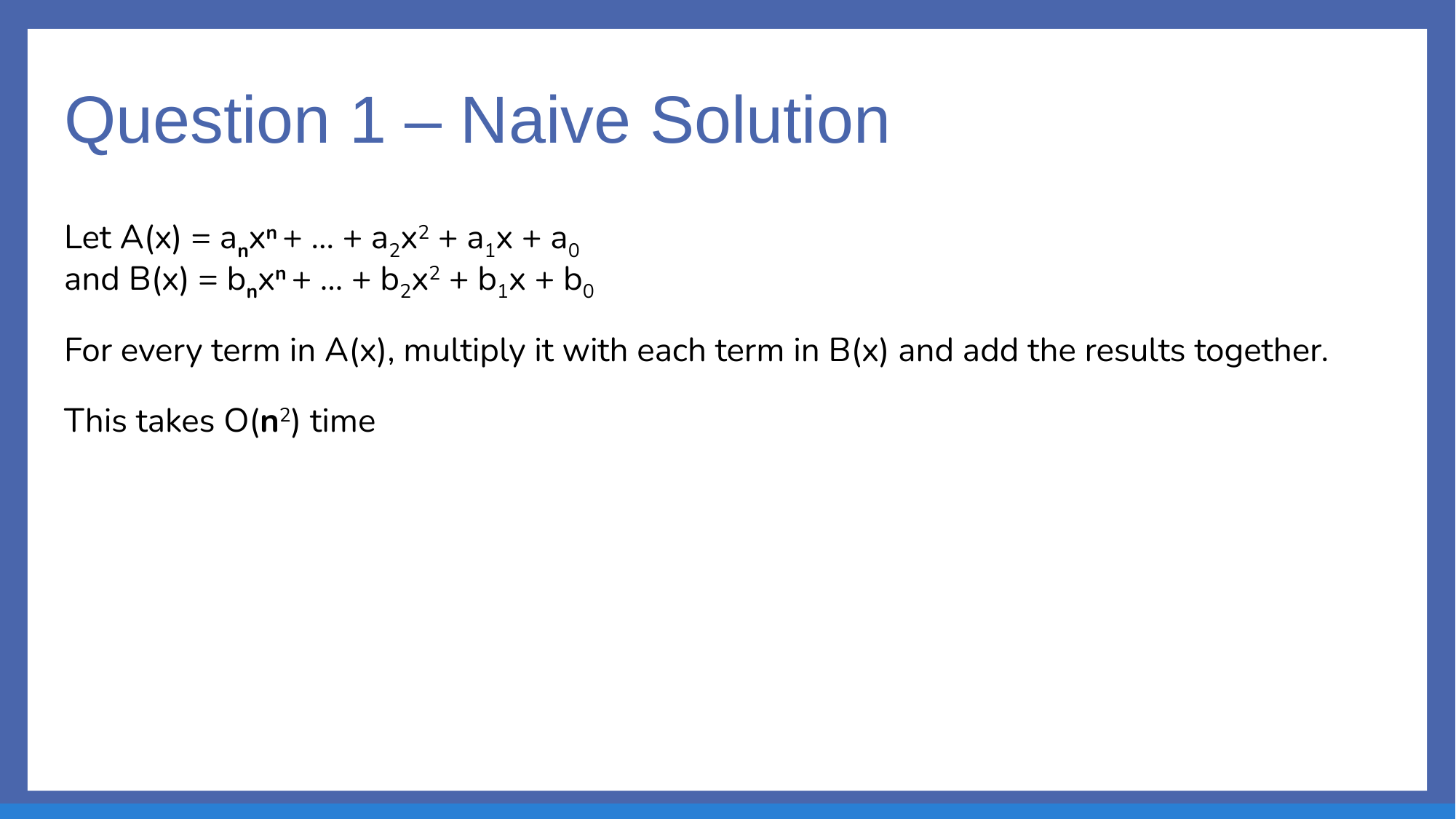

# Question 1 – Naive Solution
Let A(x) = anxn + … + a2x2 + a1x + a0
and B(x) = bnxn + … + b2x2 + b1x + b0
For every term in A(x), multiply it with each term in B(x) and add the results together.
This takes O(n2) time